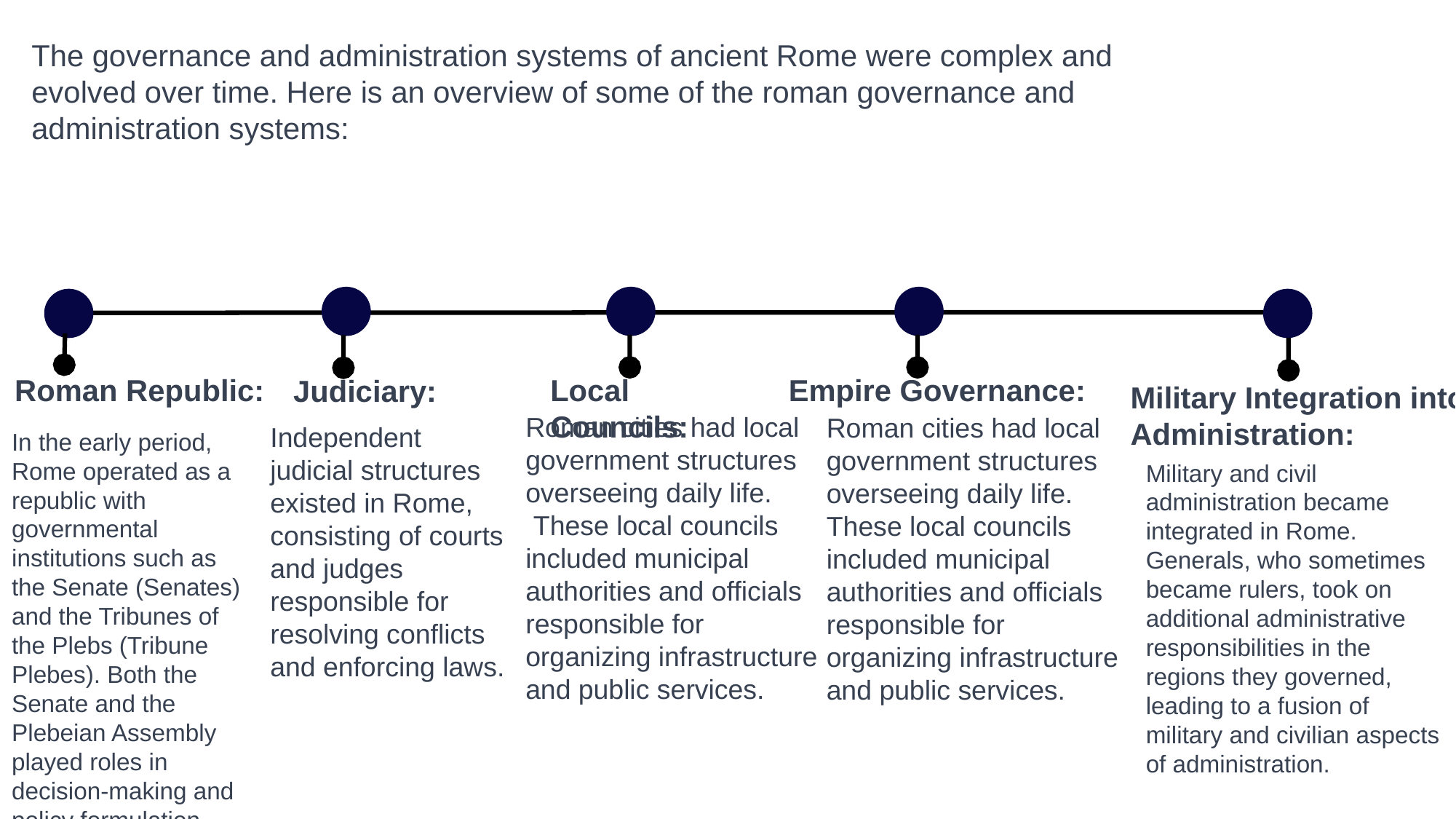

The governance and administration systems of ancient Rome were complex and evolved over time. Here is an overview of some of the roman governance and administration systems:

Independent judicial structures existed in Rome, consisting of courts and judges responsible for resolving conflicts and enforcing laws.

Roman Republic:

Empire Governance:

Local Councils:

Judiciary:

Roman cities had local government structures overseeing daily life.
 These local councils included municipal authorities and officials responsible for
organizing infrastructure and public services.

Roman cities had local government structures overseeing daily life. These local councils included municipal authorities and officials responsible for organizing infrastructure and public services.

Military Integration into Administration:

In the early period, Rome operated as a republic with governmental institutions such as the Senate (Senates) and the Tribunes of the Plebs (Tribune Plebes). Both the Senate and the Plebeian Assembly played roles in decision-making and policy formulation.

Military and civil administration became integrated in Rome. Generals, who sometimes became rulers, took on additional administrative responsibilities in the regions they governed, leading to a fusion of military and civilian aspects of administration.